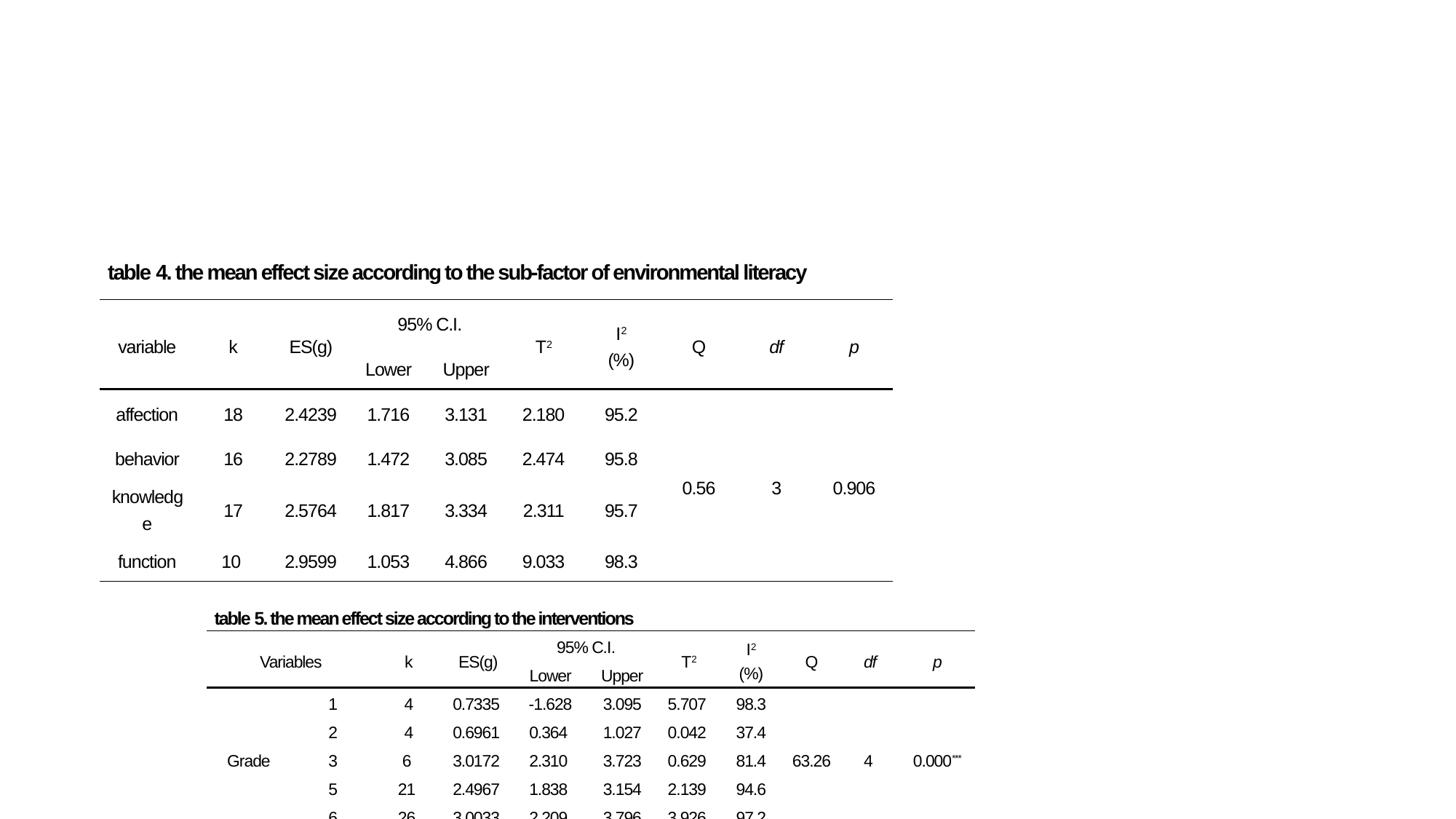

#
| table 4. the mean effect size according to the sub-factor of environmental literacy |  |  |  |  |  |  |  |  |  |
| --- | --- | --- | --- | --- | --- | --- | --- | --- | --- |
| variable | k | ES(g) | 95% C.I. |  | T2 | I2 (%) | Q | df | p |
|  |  |  | Lower | Upper |  |  |  |  |  |
| affection | 18 | 2.4239 | 1.716 | 3.131 | 2.180 | 95.2 | 0.56 | 3 | 0.906 |
| behavior | 16 | 2.2789 | 1.472 | 3.085 | 2.474 | 95.8 |  |  |  |
| knowledge | 17 | 2.5764 | 1.817 | 3.334 | 2.311 | 95.7 |  |  |  |
| function | 10 | 2.9599 | 1.053 | 4.866 | 9.033 | 98.3 |  |  |  |
| table 5. the mean effect size according to the interventions |  |  |  |  |  |  |  |  |  |  |
| --- | --- | --- | --- | --- | --- | --- | --- | --- | --- | --- |
| Variables |  | k | ES(g) | 95% C.I. |  | T2 | I2 (%) | Q | df | p |
|  |  |  |  | Lower | Upper |  |  |  |  |  |
| Grade | 1 | 4 | 0.7335 | -1.628 | 3.095 | 5.707 | 98.3 | 63.26 | 4 | 0.000\*\*\* |
|  | 2 | 4 | 0.6961 | 0.364 | 1.027 | 0.042 | 37.4 |  |  |  |
|  | 3 | 6 | 3.0172 | 2.310 | 3.723 | 0.629 | 81.4 |  |  |  |
|  | 5 | 21 | 2.4967 | 1.838 | 3.154 | 2.139 | 94.6 |  |  |  |
|  | 6 | 26 | 3.0033 | 2.209 | 3.796 | 3.926 | 97.2 |  |  |  |
| Unit | Upper 13 times | 26 | 3.2647 | 2.466 | 4.062 | 3.940 | 97.0 | 6.50 | 1 | 0.010\* |
|  | Under 13 times | 35 | 2.0236 | 1.500 | 2.546 | 2.331 | 95.7 |  |  |  |
| N. Of Students | Upper 30 | 33 | 2.2722 | 1.705 | 2.838 | 2.567 | 96.5 | 1.19 | 1 | 0.275 |
|  | Under 30 | 28 | 2.7877 | 2.053 | 3.521 | 3.621 | 96.1 |  |  |  |
| Place | Outside | 25 | 2.6908 | 2.037 | 3.344 | 2.548 | 95.1 | 0.58 | 1 | 0.448 |
|  | Inside | 36 | 2.3485 | 1.753 | 2.944 | 3.079 | 96.8 |  |  |  |